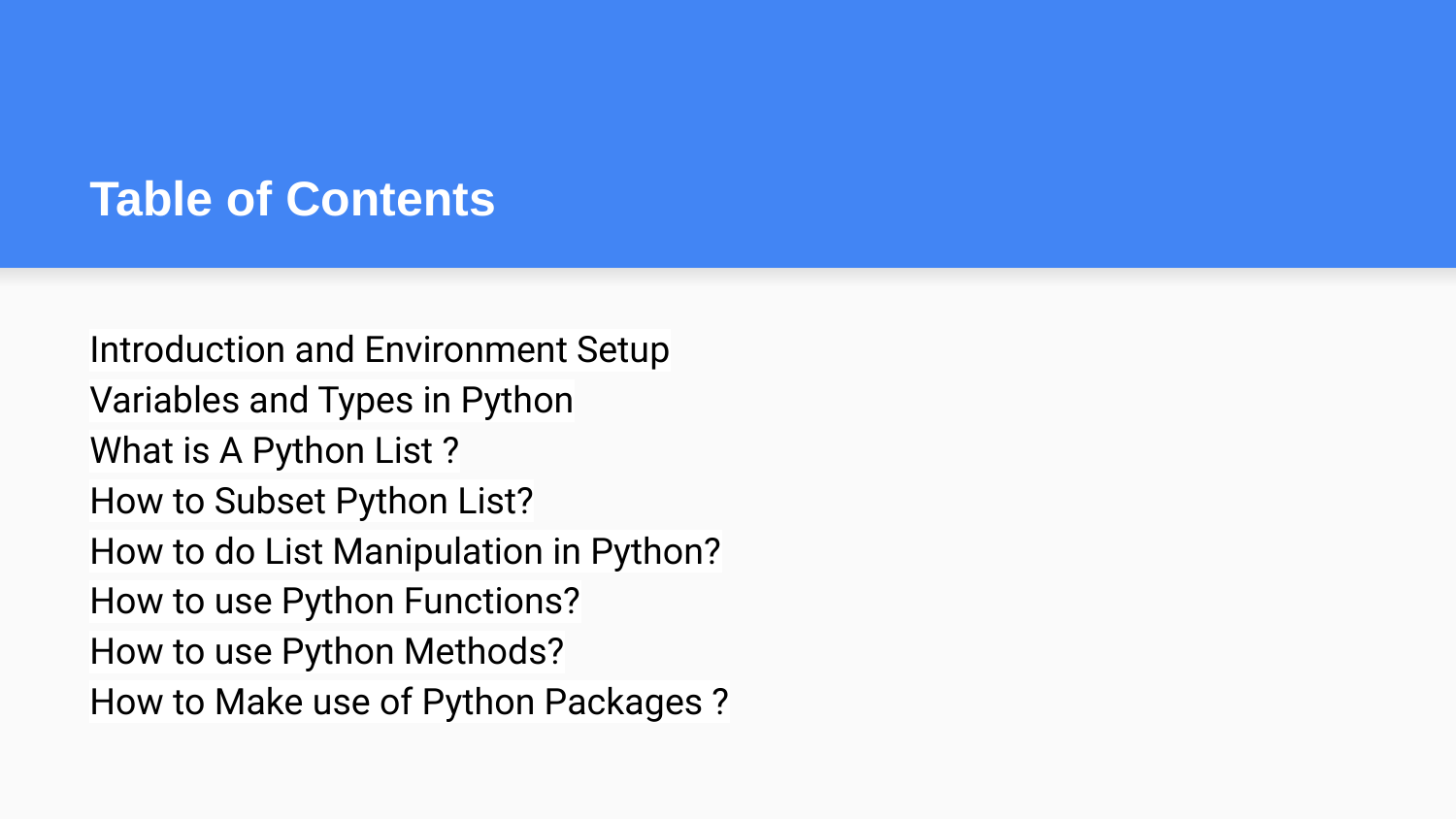

# Table of Contents
Introduction and Environment Setup
Variables and Types in Python
What is A Python List ?
How to Subset Python List?
How to do List Manipulation in Python?
How to use Python Functions?
How to use Python Methods?
How to Make use of Python Packages ?